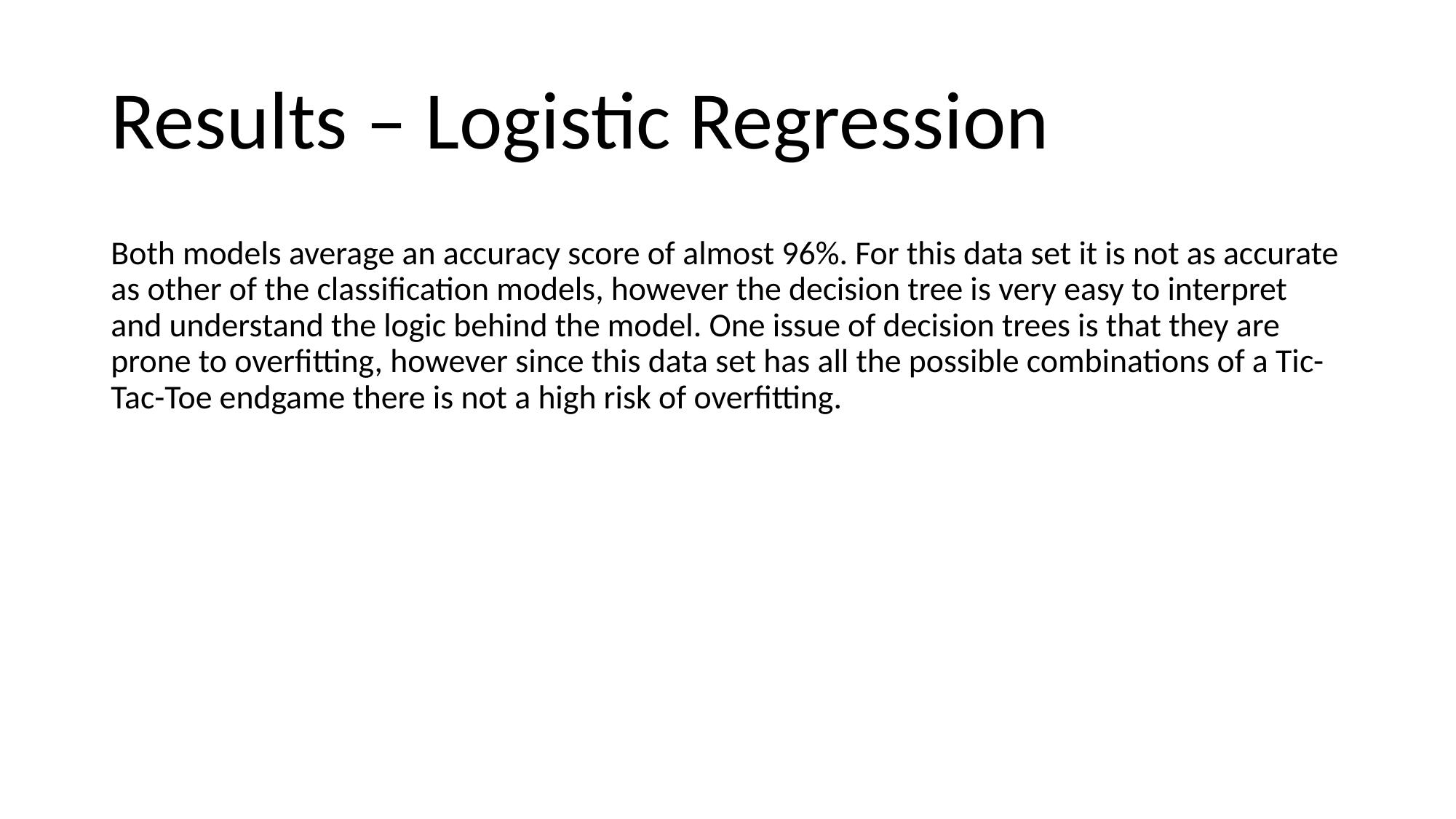

# Results – Logistic Regression
Both models average an accuracy score of almost 96%. For this data set it is not as accurate as other of the classification models, however the decision tree is very easy to interpret and understand the logic behind the model. One issue of decision trees is that they are prone to overfitting, however since this data set has all the possible combinations of a Tic-Tac-Toe endgame there is not a high risk of overfitting.